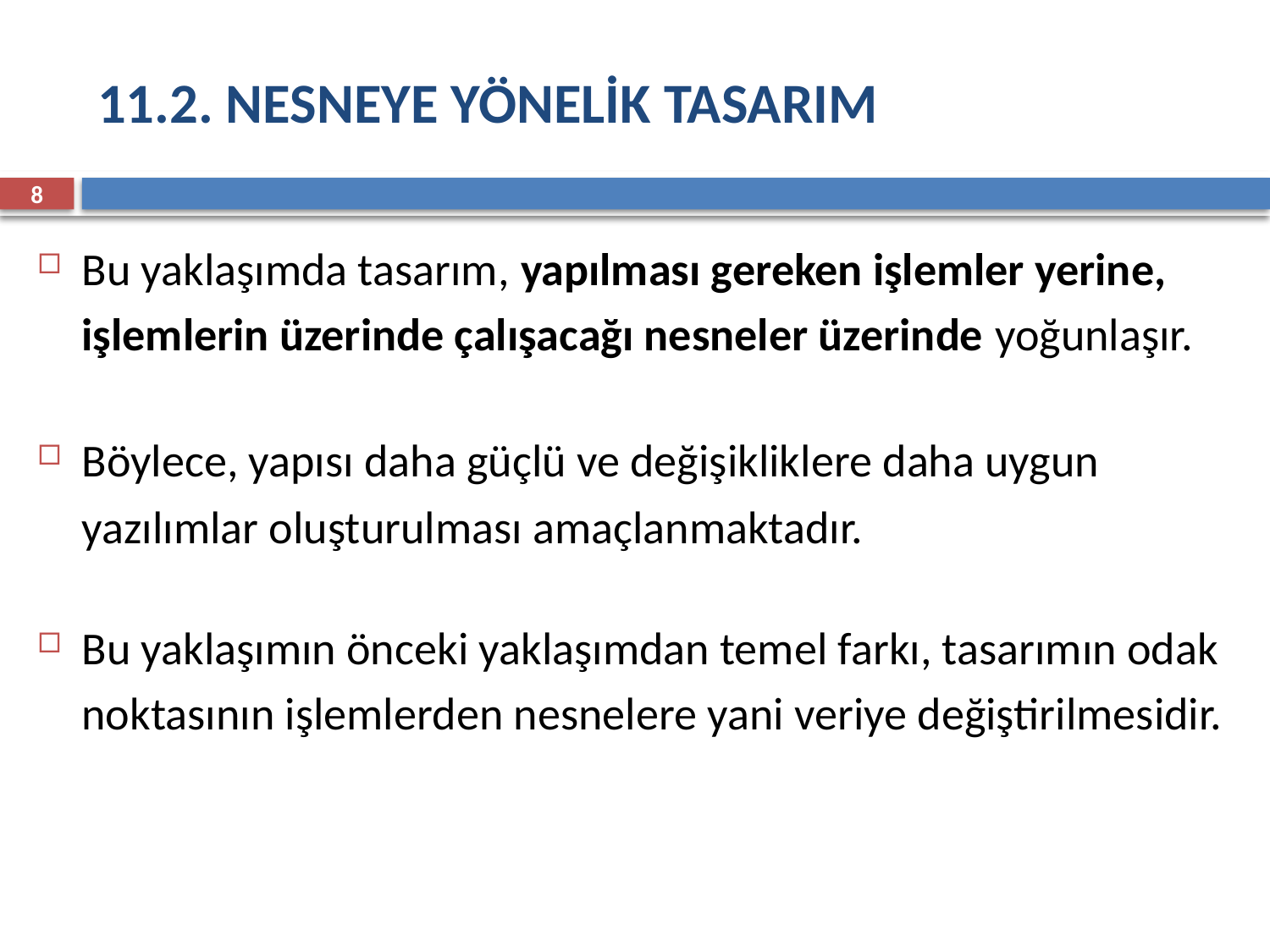

# 11.2. NESNEYE YÖNELİK TASARIM
8
Bu yaklaşımda tasarım, yapılması gereken işlemler yerine, işlemlerin üzerinde çalışacağı nesneler üzerinde yoğunlaşır.

Böylece, yapısı daha güçlü ve değişikliklere daha uygun yazılımlar oluşturulması amaçlanmaktadır.

Bu yaklaşımın önceki yaklaşımdan temel farkı, tasarımın odak noktasının işlemlerden nesnelere yani veriye değiştirilmesidir.